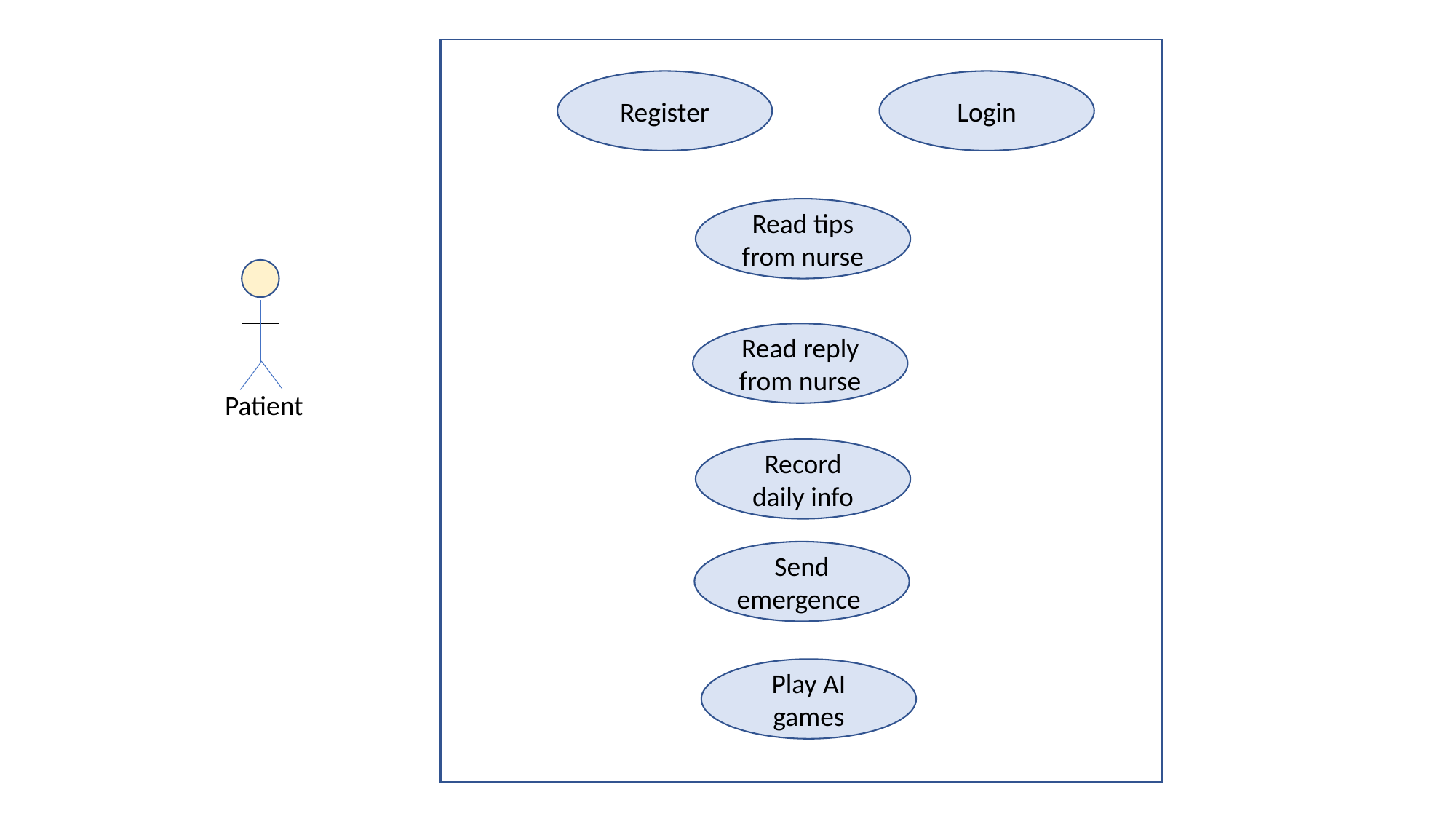

Register
Login
Read tips from nurse

Patient

Read reply from nurse
Record daily info
 Send  emergence
Play AI games